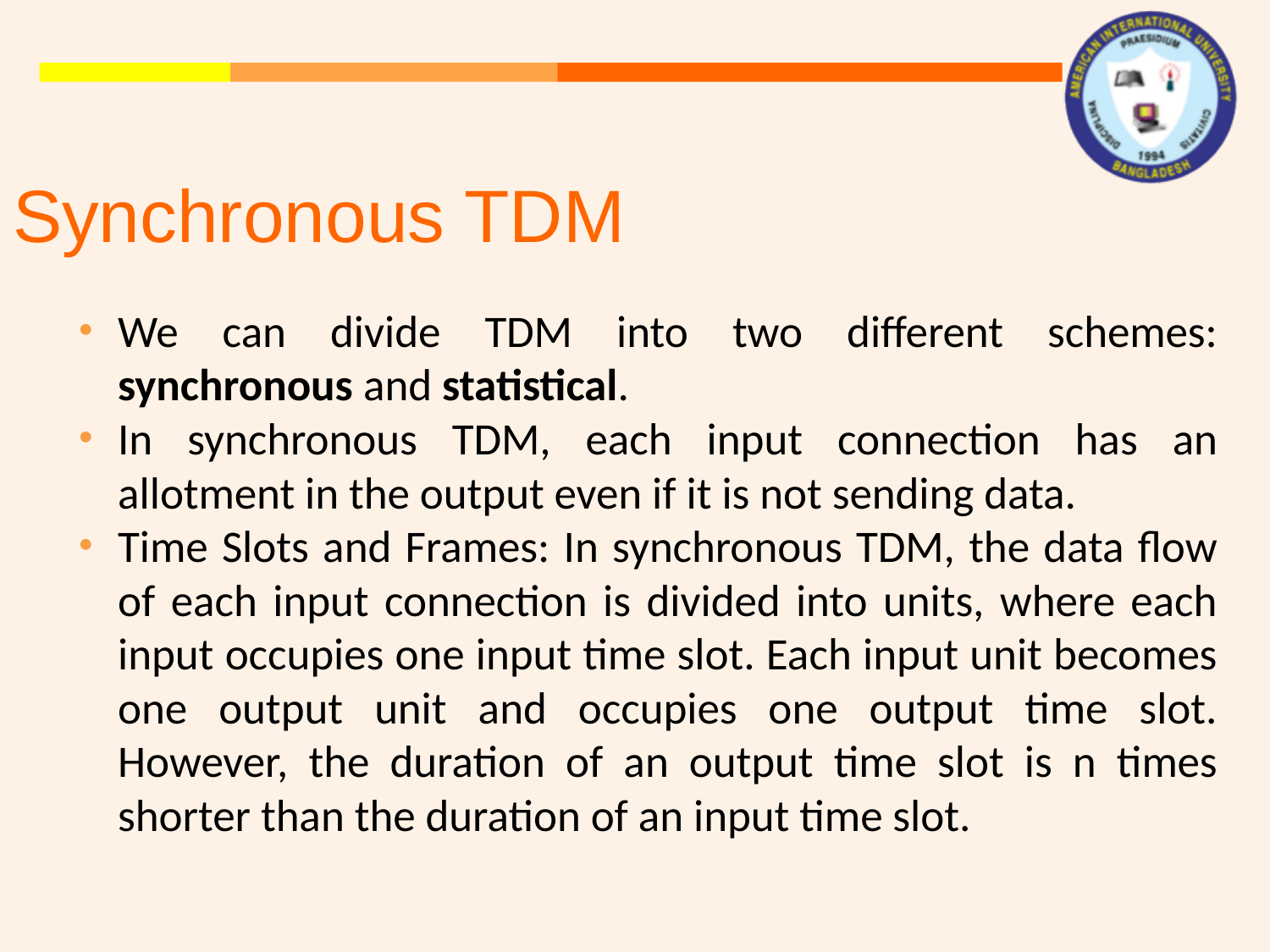

Synchronous TDM
We can divide TDM into two different schemes: synchronous and statistical.
In synchronous TDM, each input connection has an allotment in the output even if it is not sending data.
Time Slots and Frames: In synchronous TDM, the data flow of each input connection is divided into units, where each input occupies one input time slot. Each input unit becomes one output unit and occupies one output time slot. However, the duration of an output time slot is n times shorter than the duration of an input time slot.